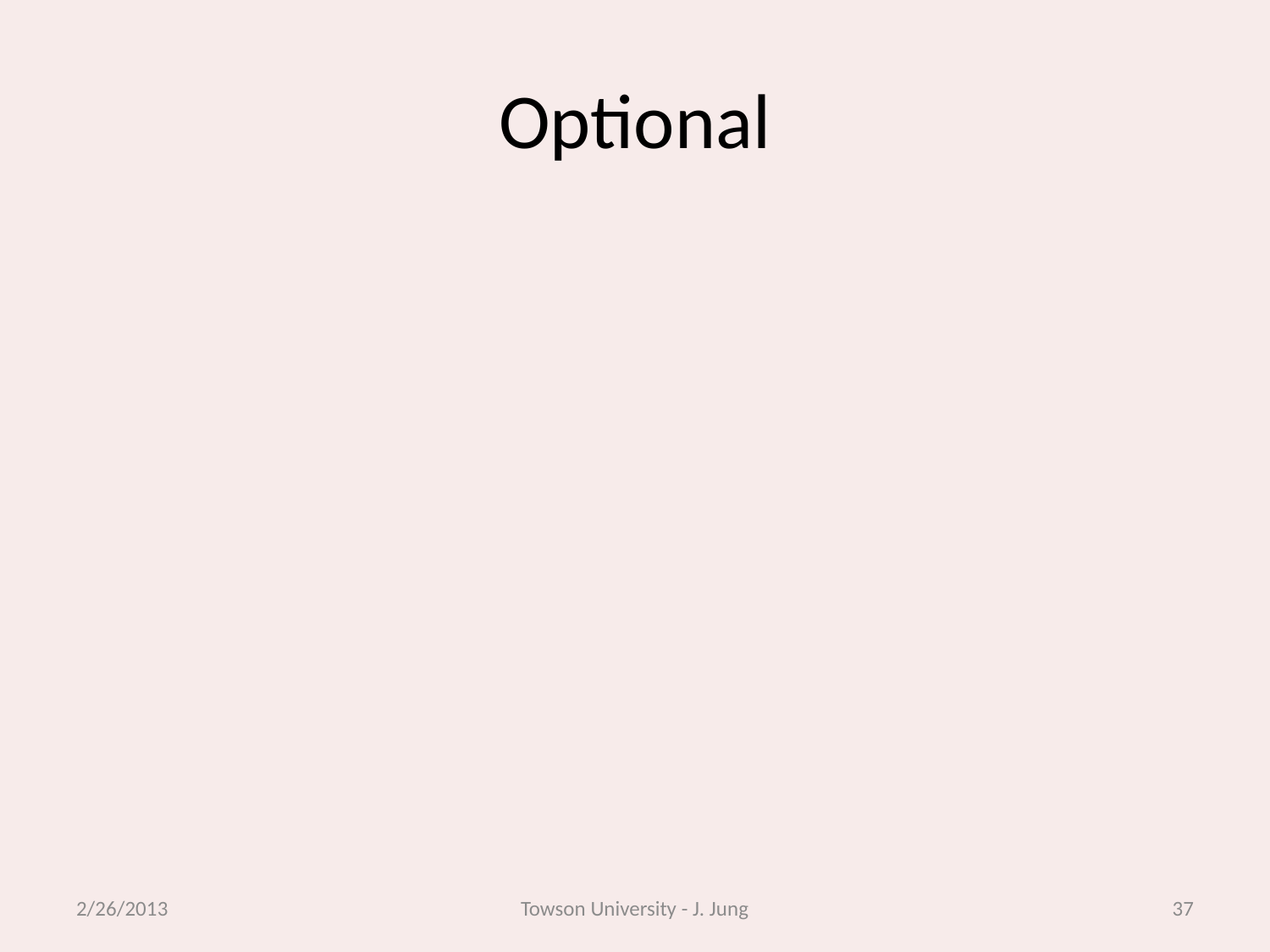

# Optional

2/26/2013
Towson University - J. Jung
37